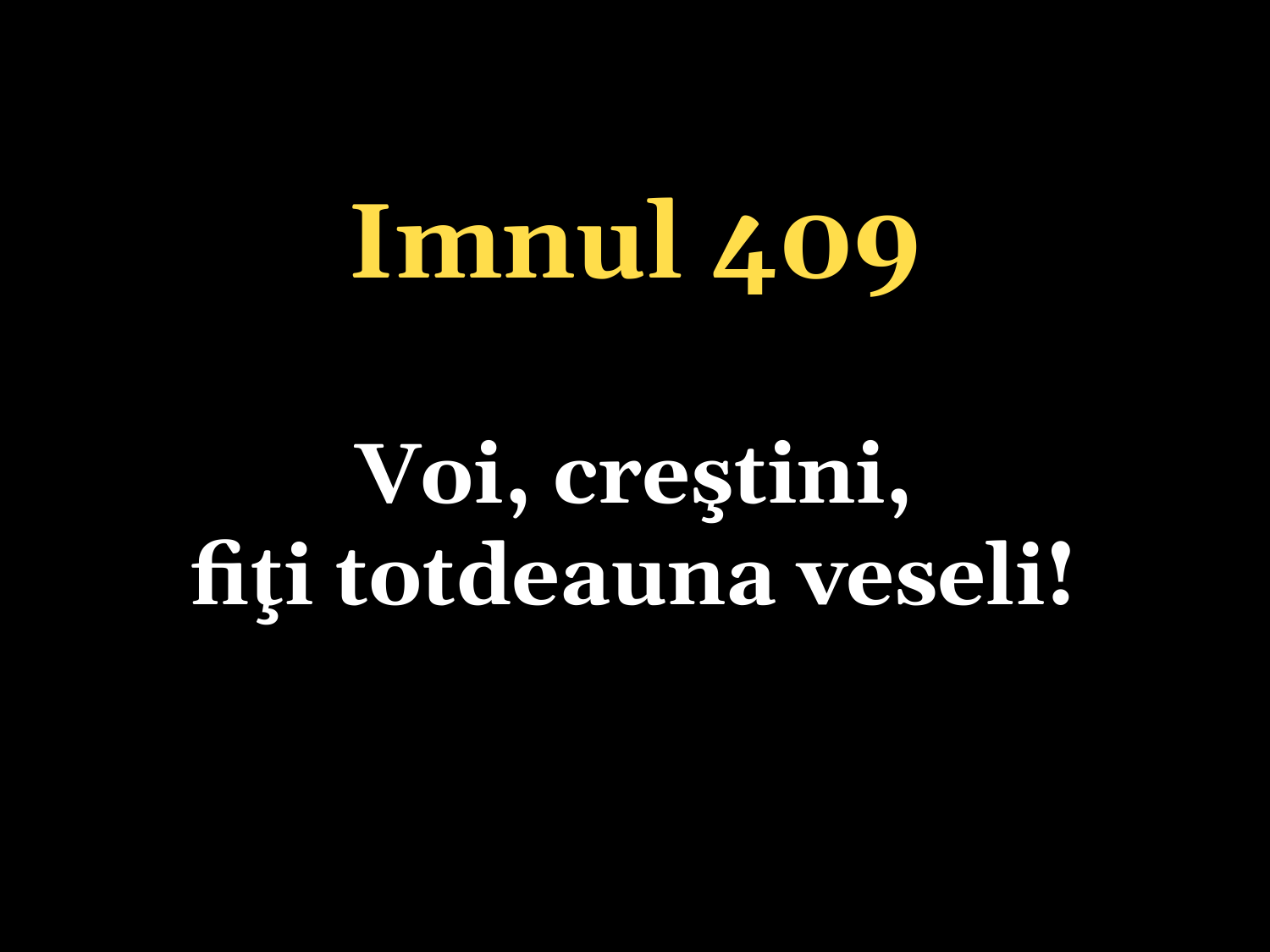

Imnul 409
Voi, creştini,
fiţi totdeauna veseli!